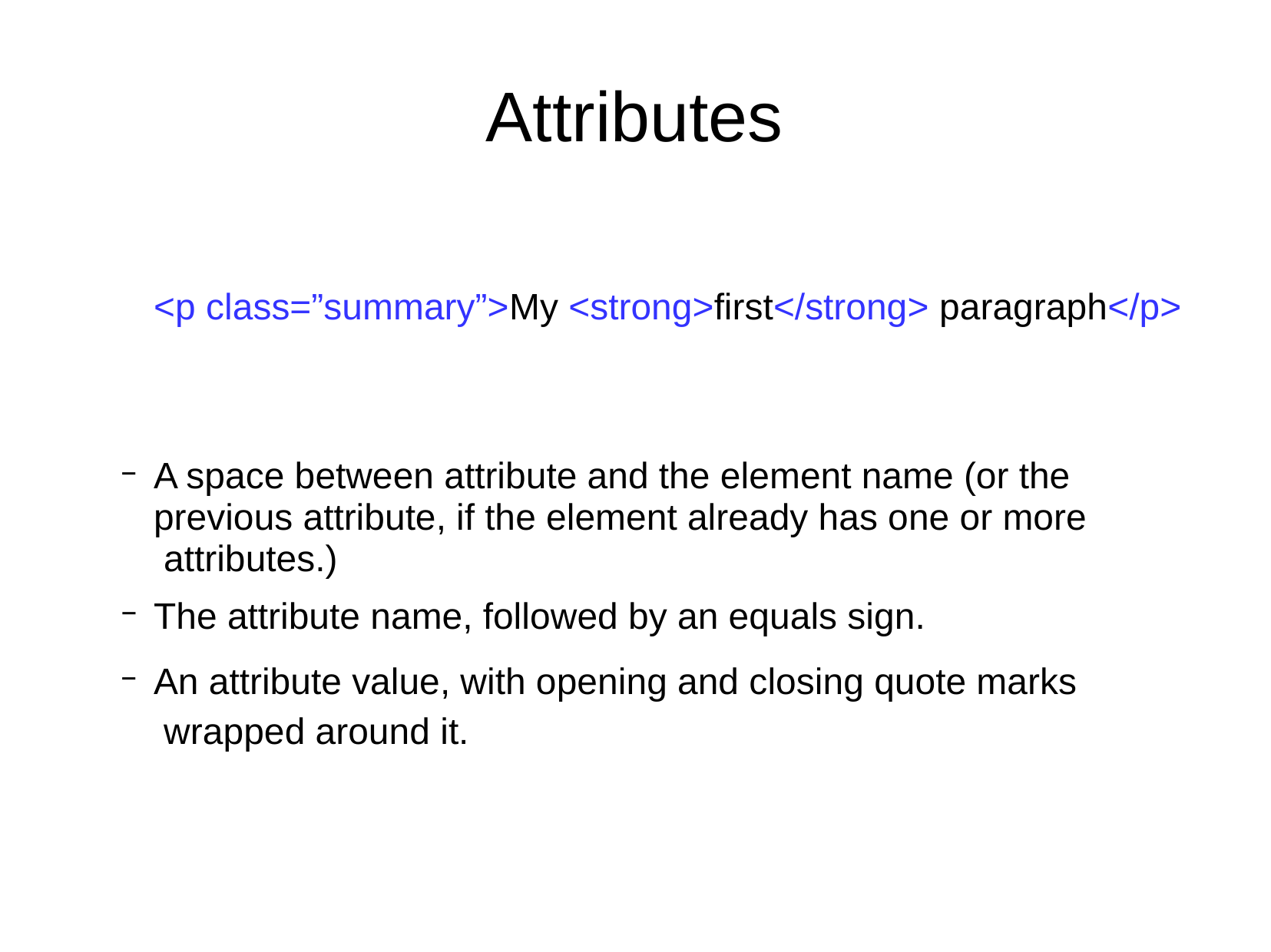

# Attributes
<p class=”summary”>My <strong>first</strong> paragraph</p>
A space between attribute and the element name (or the  previous attribute, if the element already has one or more  attributes.)
The attribute name, followed by an equals sign.
An attribute value, with opening and closing quote marks  wrapped around it.